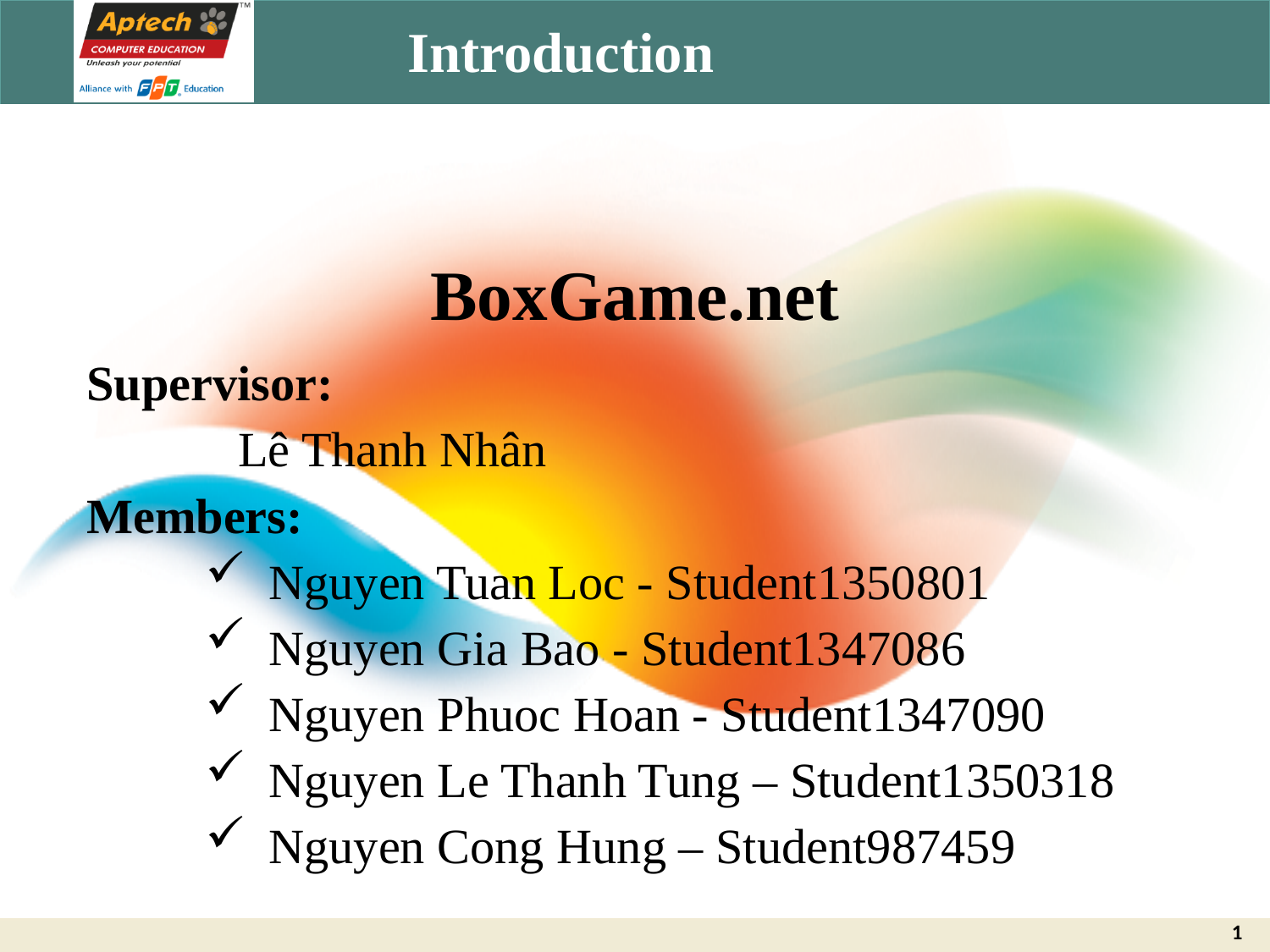

# Introduction

BoxGame.net
Supervisor:
	  Lê Thanh Nhân
Members:
Nguyen Tuan Loc - Student1350801
Nguyen Gia Bao - Student1347086
Nguyen Phuoc Hoan - Student1347090
Nguyen Le Thanh Tung – Student1350318
Nguyen Cong Hung – Student987459

Date… Month… Year …...

1